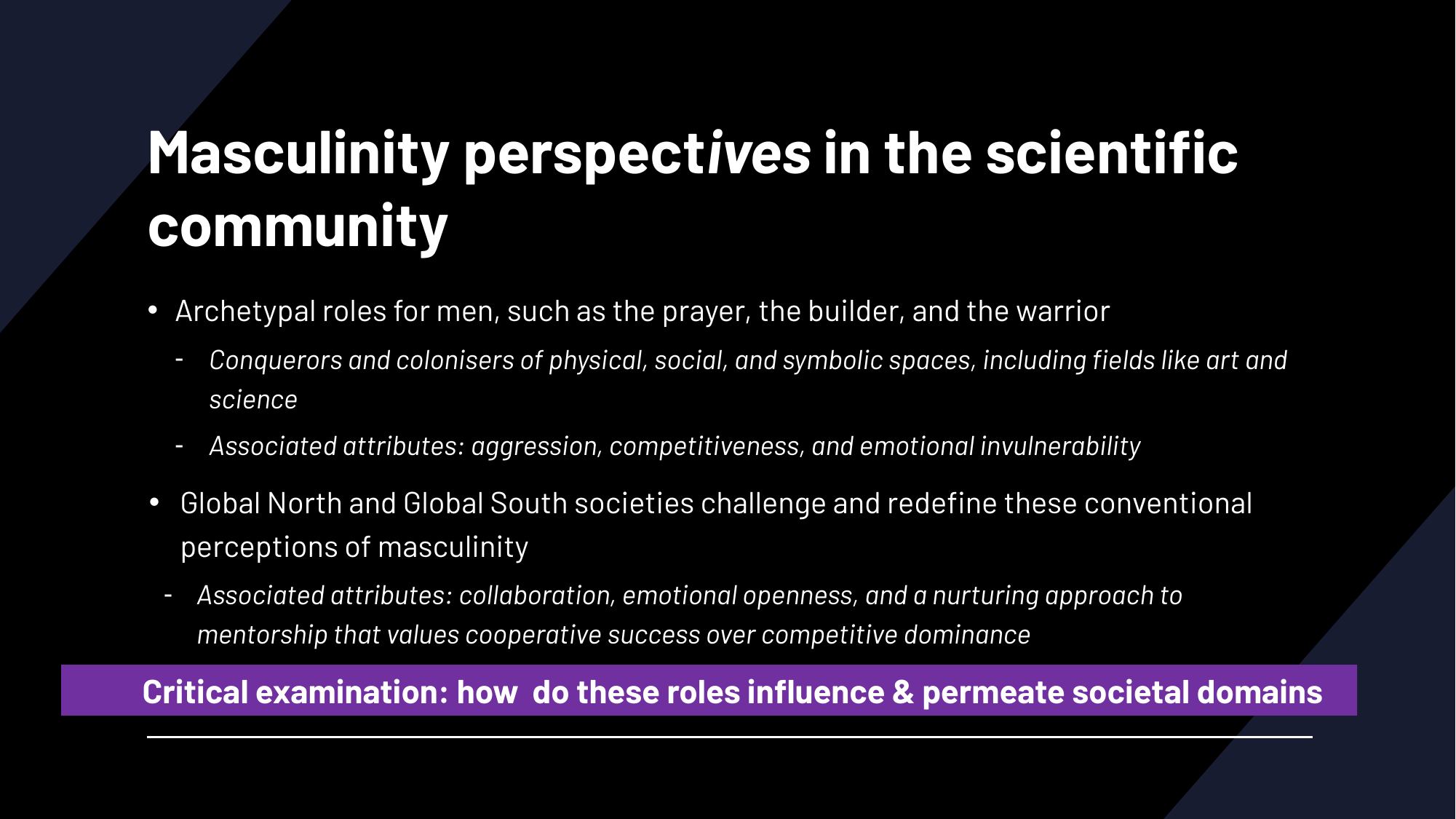

# Masculinity perspectives in the scientific community
Archetypal roles for men, such as the prayer, the builder, and the warrior
Conquerors and colonisers of physical, social, and symbolic spaces, including fields like art and science
Associated attributes: aggression, competitiveness, and emotional invulnerability
Global North and Global South societies challenge and redefine these conventional perceptions of masculinity
Associated attributes: collaboration, emotional openness, and a nurturing approach to mentorship that values cooperative success over competitive dominance
Critical examination: how  do these roles influence & permeate societal domains